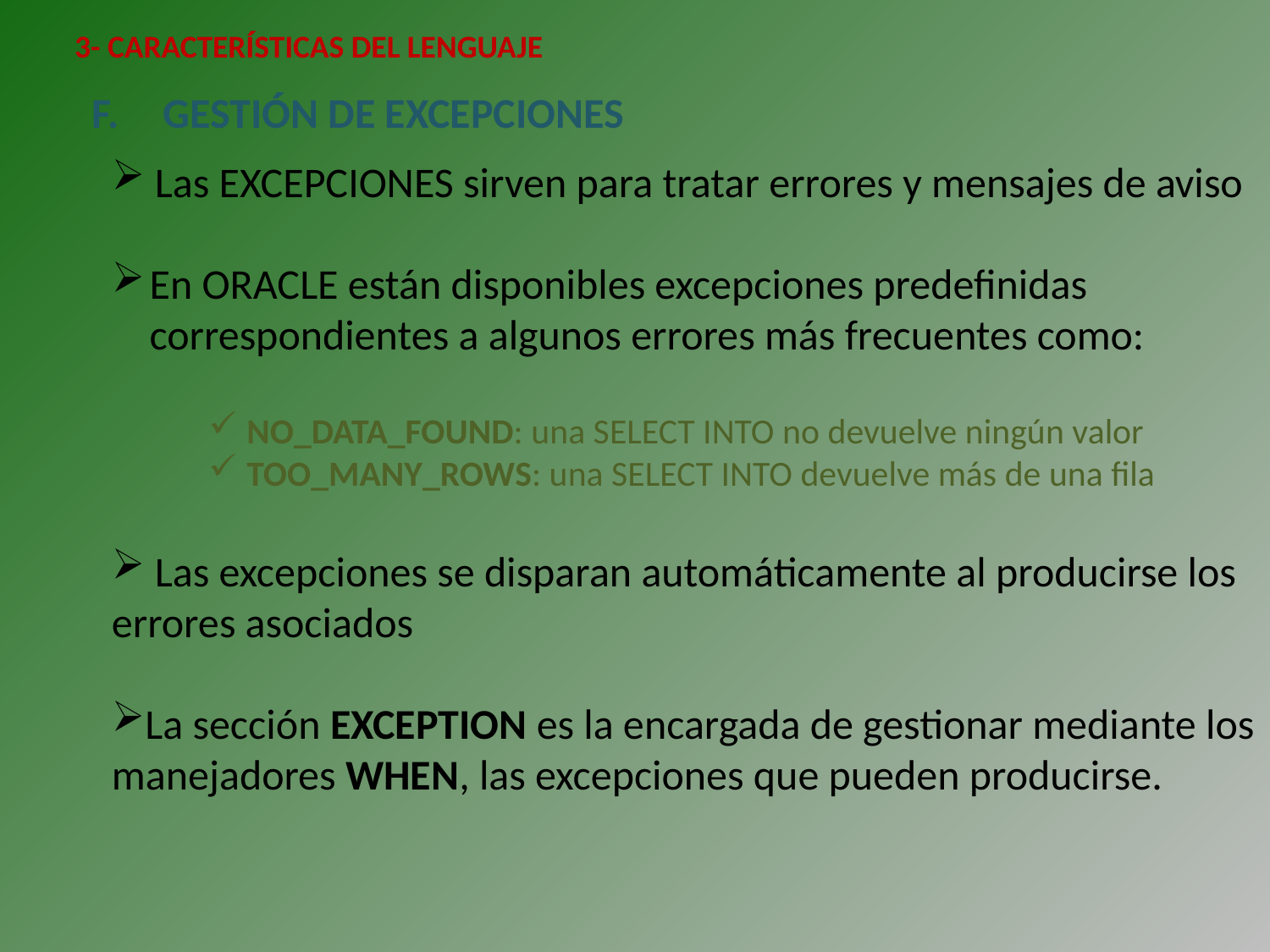

3- CARACTERÍSTICAS DEL LENGUAJE
GESTIÓN DE EXCEPCIONES
 Las EXCEPCIONES sirven para tratar errores y mensajes de aviso

En ORACLE están disponibles excepciones predefinidas correspondientes a algunos errores más frecuentes como:

 NO_DATA_FOUND: una SELECT INTO no devuelve ningún valor
 TOO_MANY_ROWS: una SELECT INTO devuelve más de una fila

 Las excepciones se disparan automáticamente al producirse los errores asociados

La sección EXCEPTION es la encargada de gestionar mediante los manejadores WHEN, las excepciones que pueden producirse.